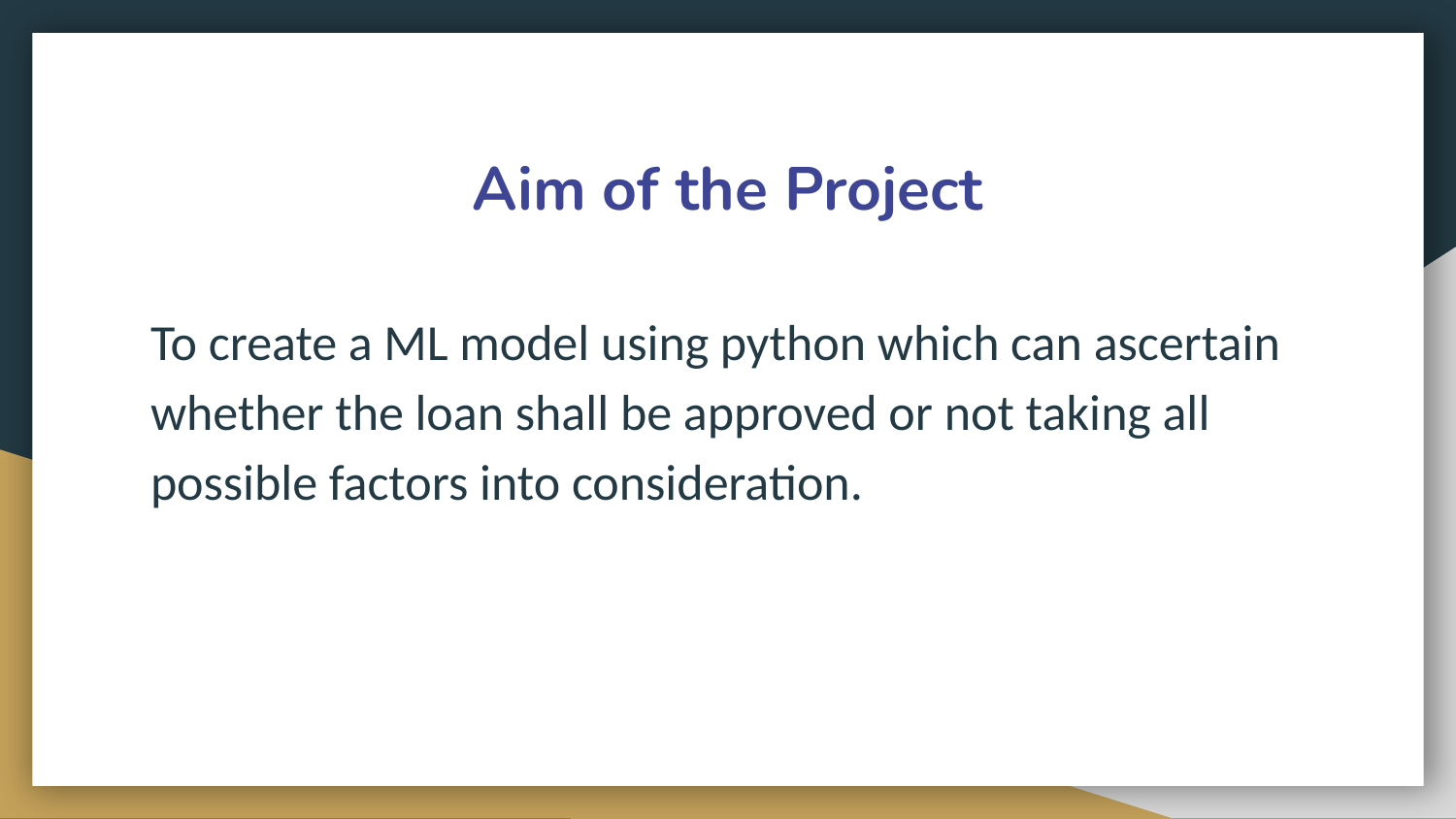

# Aim of the Project
To create a ML model using python which can ascertain whether the loan shall be approved or not taking all possible factors into consideration.